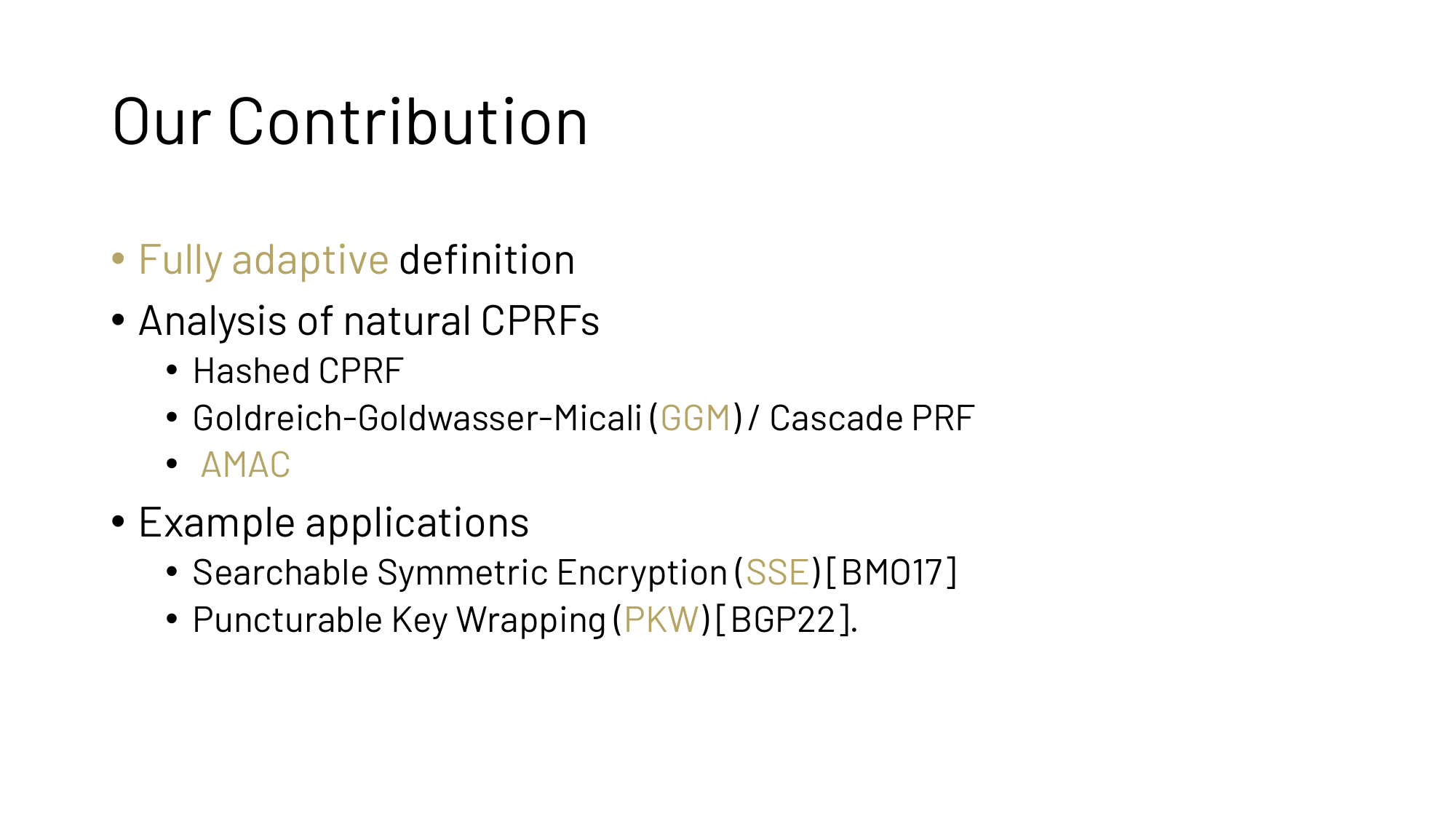

# Our Contribution
Fully adaptive definition
Analysis of natural CPRFs
Hashed CPRF
Goldreich-Goldwasser-Micali (GGM) / Cascade PRF
 AMAC
Example applications
Searchable Symmetric Encryption (SSE) [BMO17]
Puncturable Key Wrapping (PKW) [BGP22].